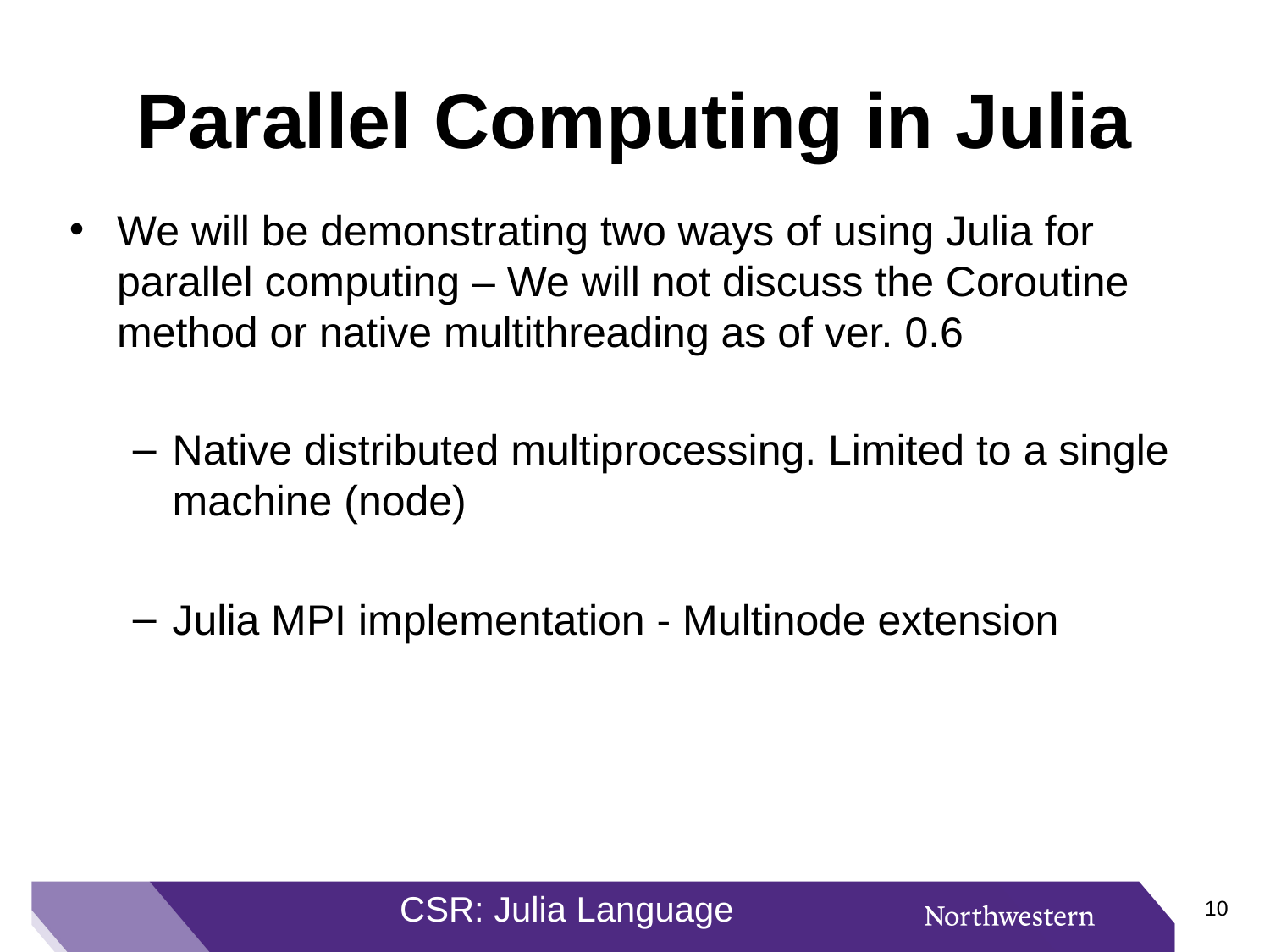

# Parallel Computing in Julia
We will be demonstrating two ways of using Julia for parallel computing – We will not discuss the Coroutine method or native multithreading as of ver. 0.6

Native distributed multiprocessing. Limited to a single machine (node)

Julia MPI implementation - Multinode extension

CSR: Julia Language
10